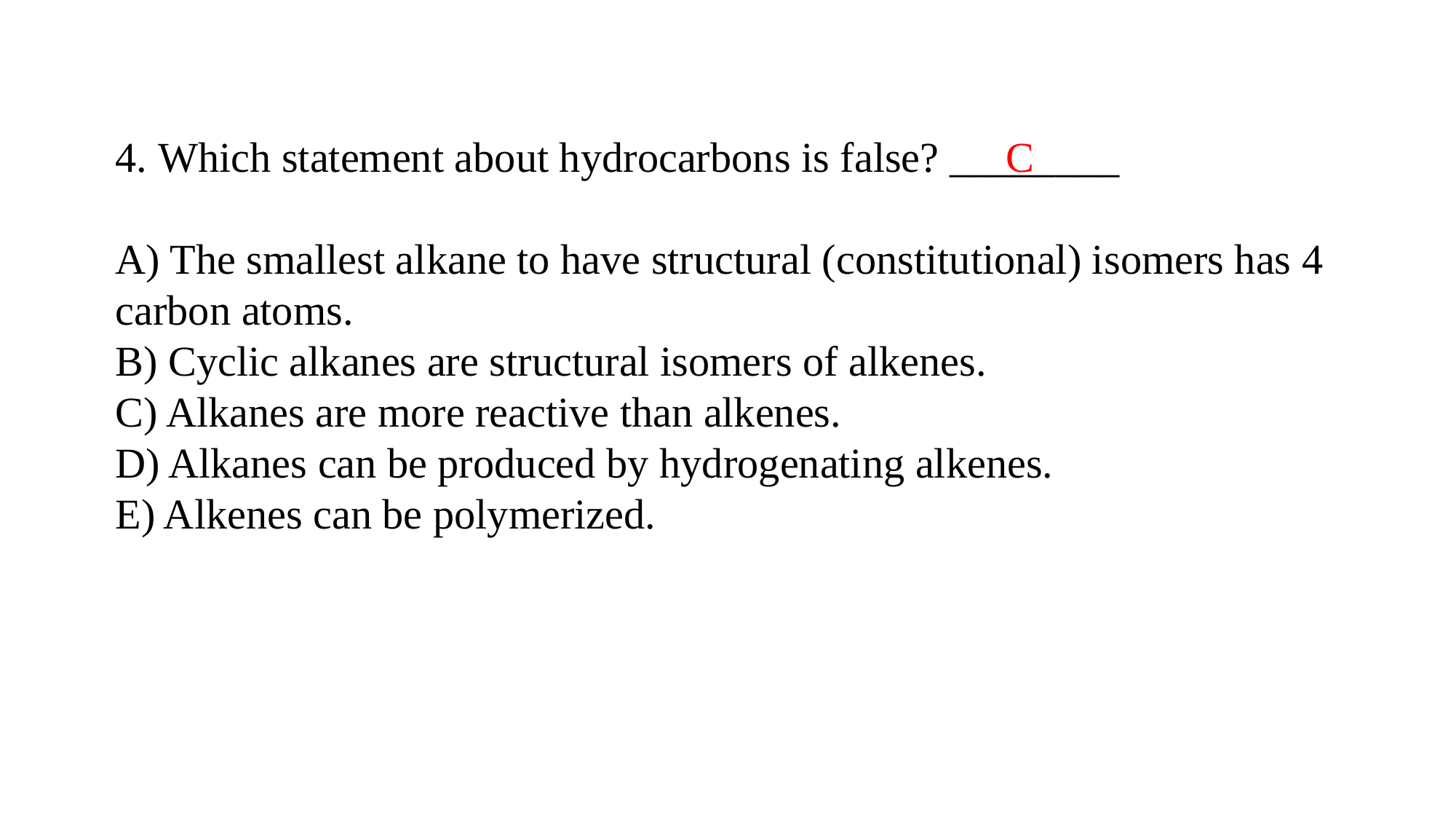

4. Which statement about hydrocarbons is false? ________

A) The smallest alkane to have structural (constitutional) isomers has 4 carbon atoms.
B) Cyclic alkanes are structural isomers of alkenes.
C) Alkanes are more reactive than alkenes.
D) Alkanes can be produced by hydrogenating alkenes.
E) Alkenes can be polymerized.
C